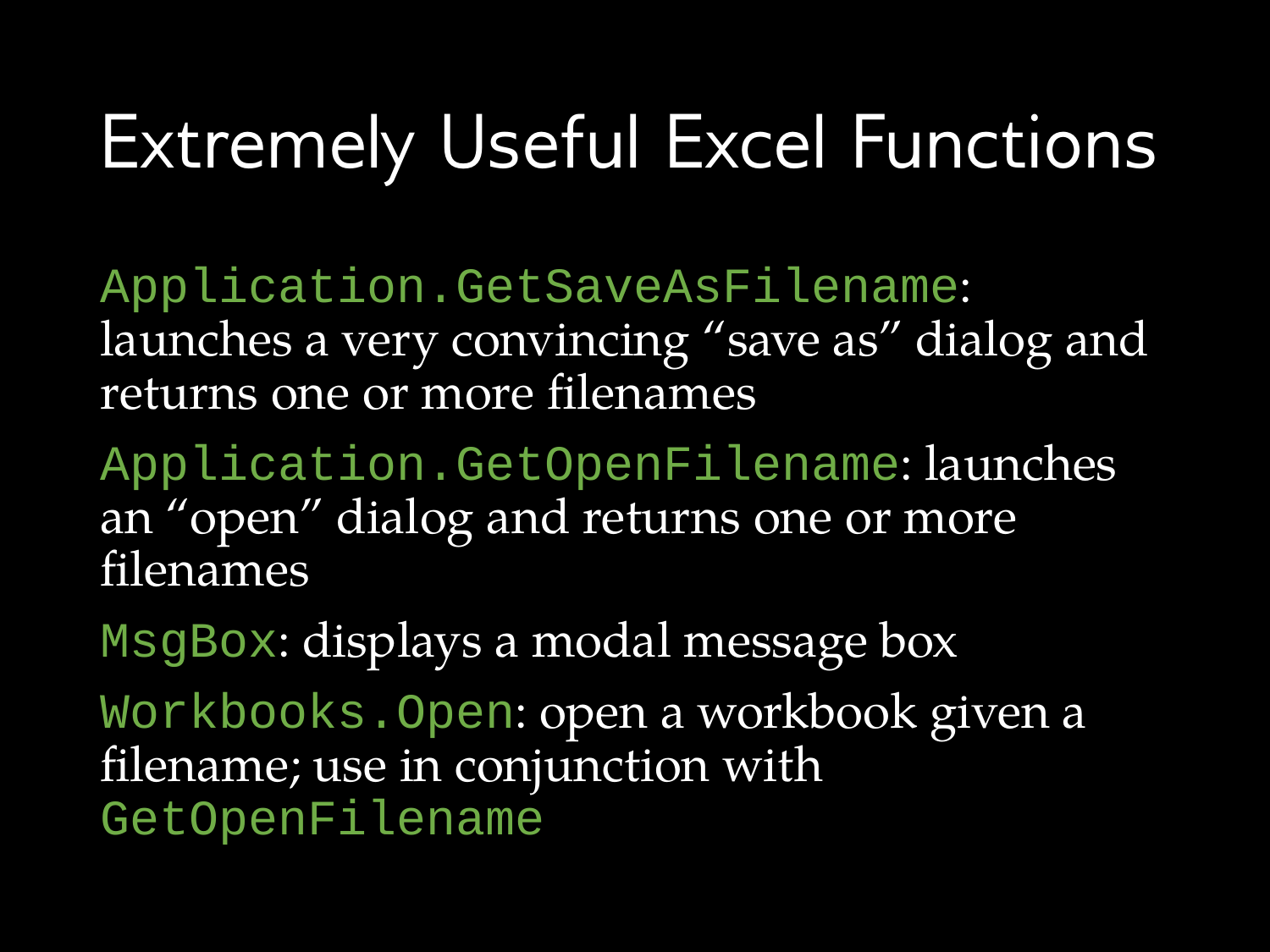

# Extremely Useful Excel Functions
Application.GetSaveAsFilename: launches a very convincing “save as” dialog and returns one or more filenames
Application.GetOpenFilename: launches an “open” dialog and returns one or more filenames
MsgBox: displays a modal message box
Workbooks.Open: open a workbook given a filename; use in conjunction with GetOpenFilename